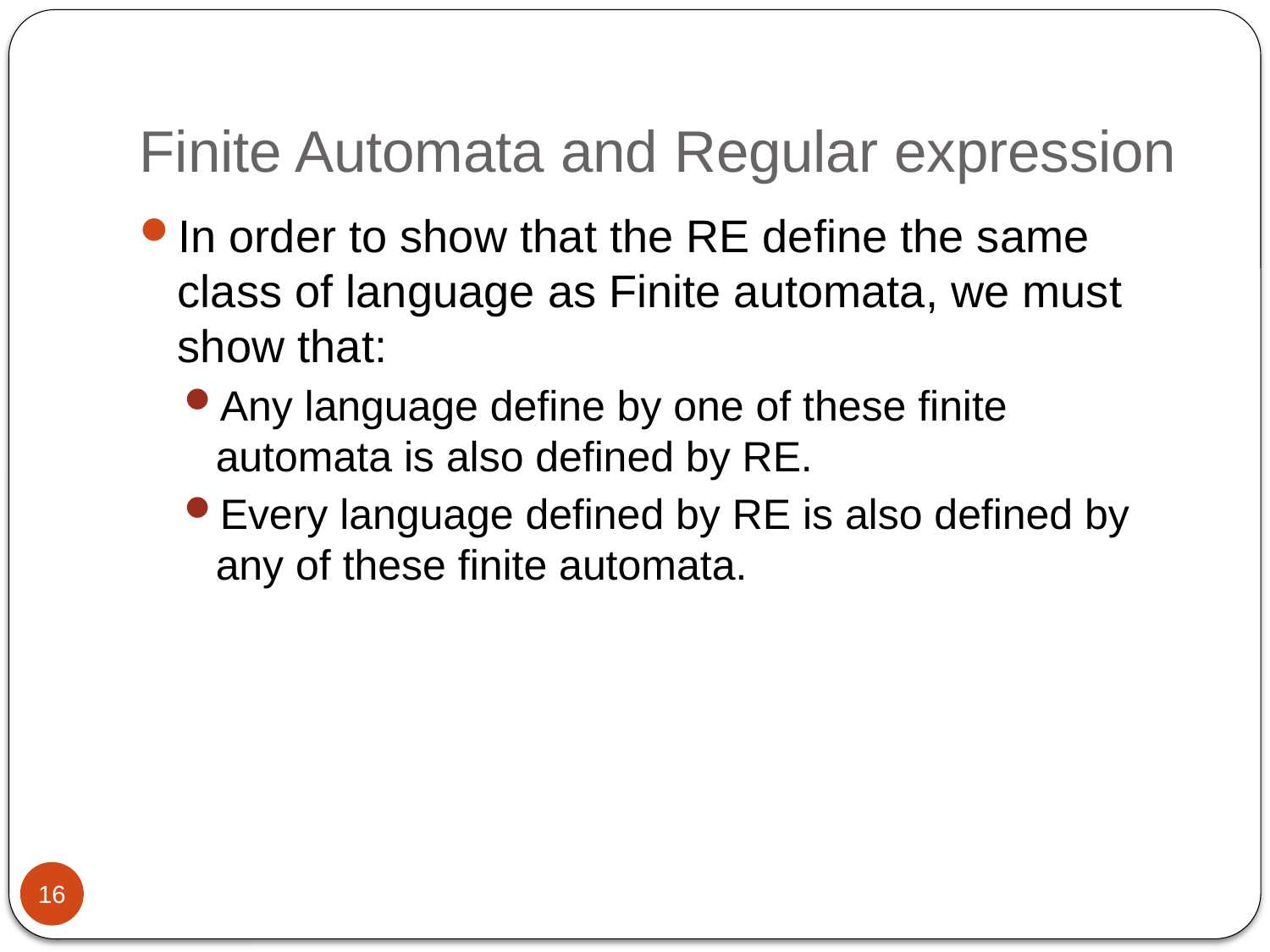

# Finite Automata and Regular expression
In order to show that the RE define the same class of language as Finite automata, we must show that:
Any language define by one of these finite automata is also defined by RE.
Every language defined by RE is also defined by any of these finite automata.

16